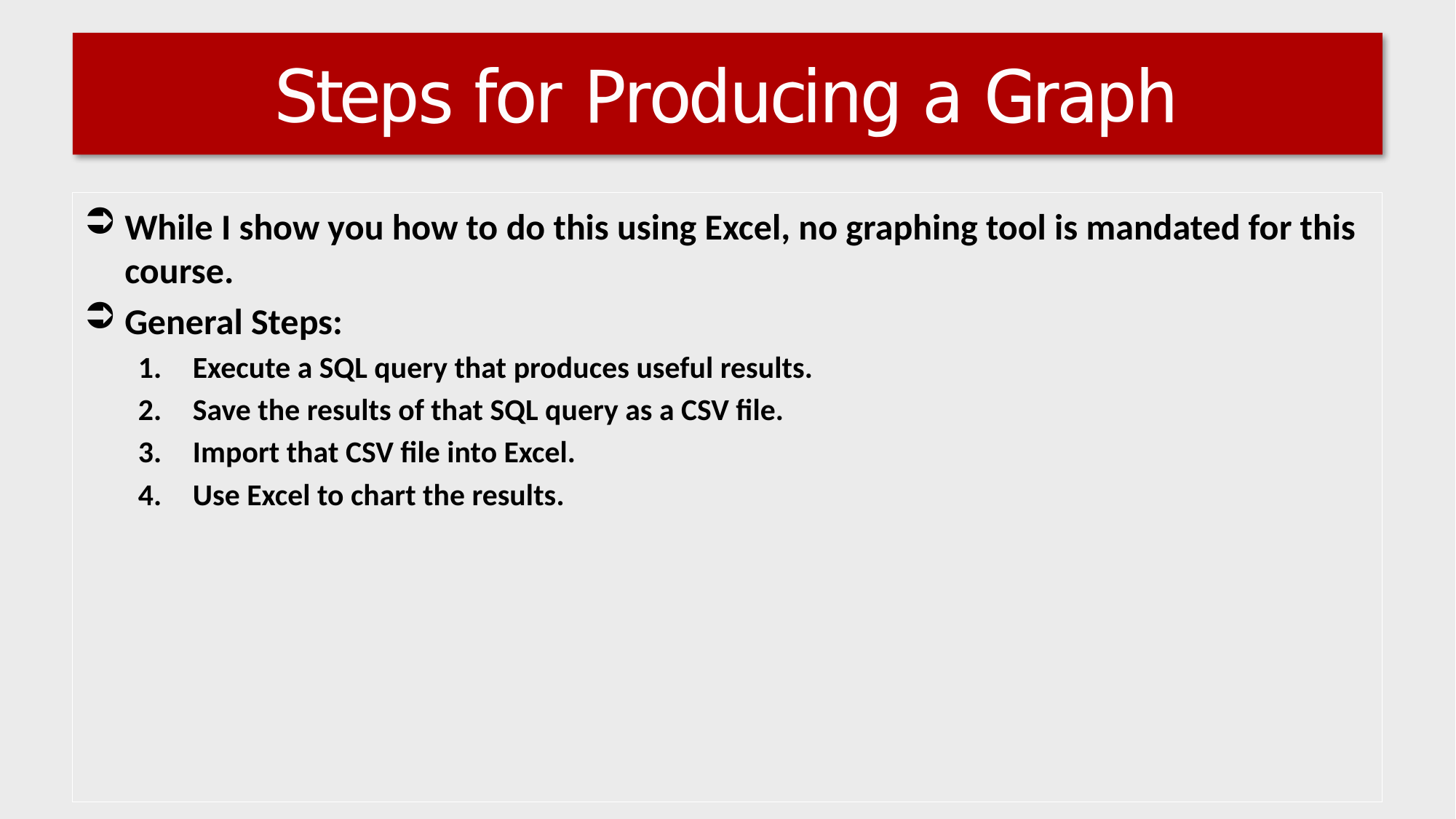

# Steps for Producing a Graph
While I show you how to do this using Excel, no graphing tool is mandated for this course.
General Steps:
Execute a SQL query that produces useful results.
Save the results of that SQL query as a CSV file.
Import that CSV file into Excel.
Use Excel to chart the results.